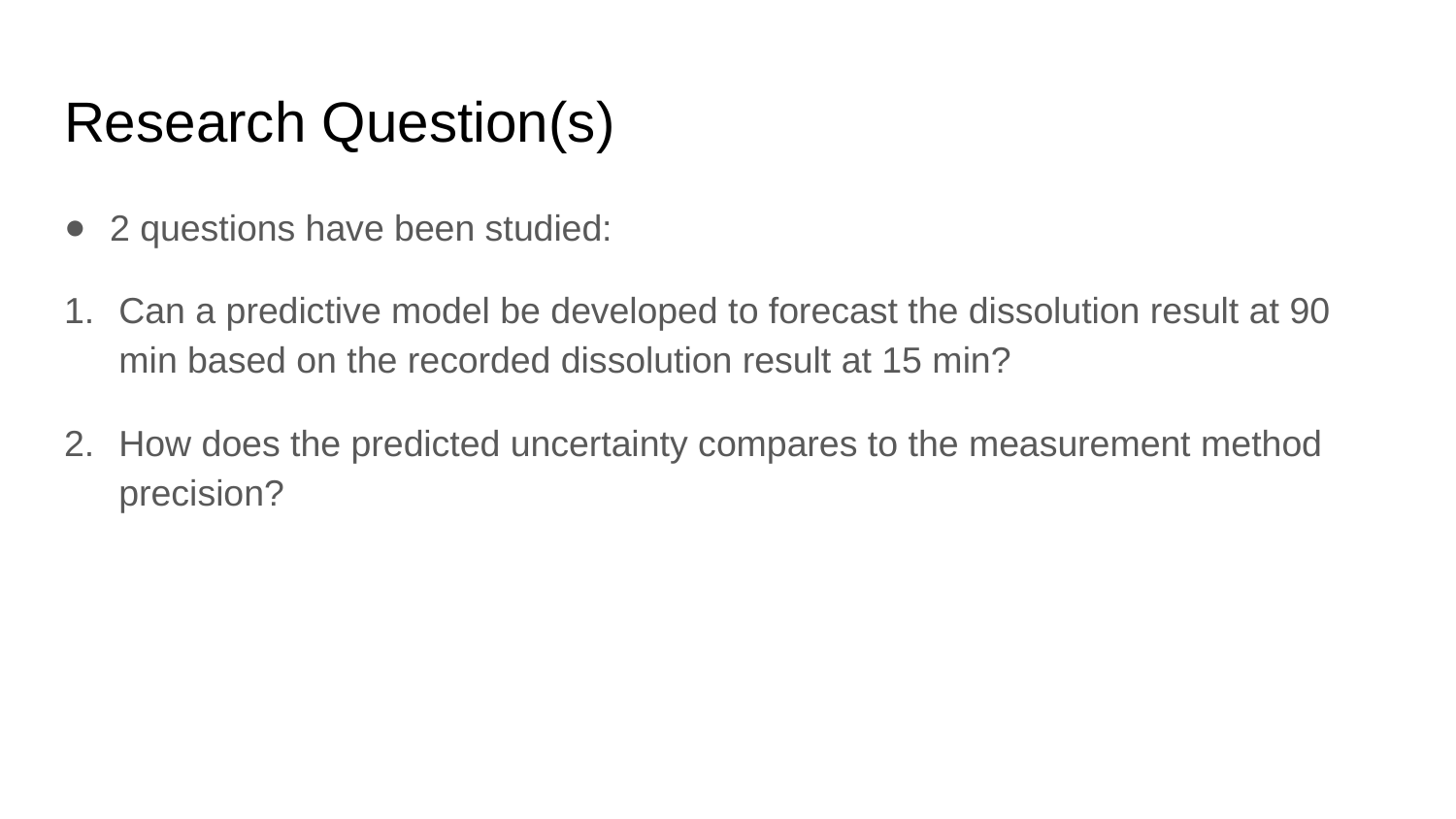

# Research Question(s)
2 questions have been studied:
Can a predictive model be developed to forecast the dissolution result at 90 min based on the recorded dissolution result at 15 min?
How does the predicted uncertainty compares to the measurement method precision?